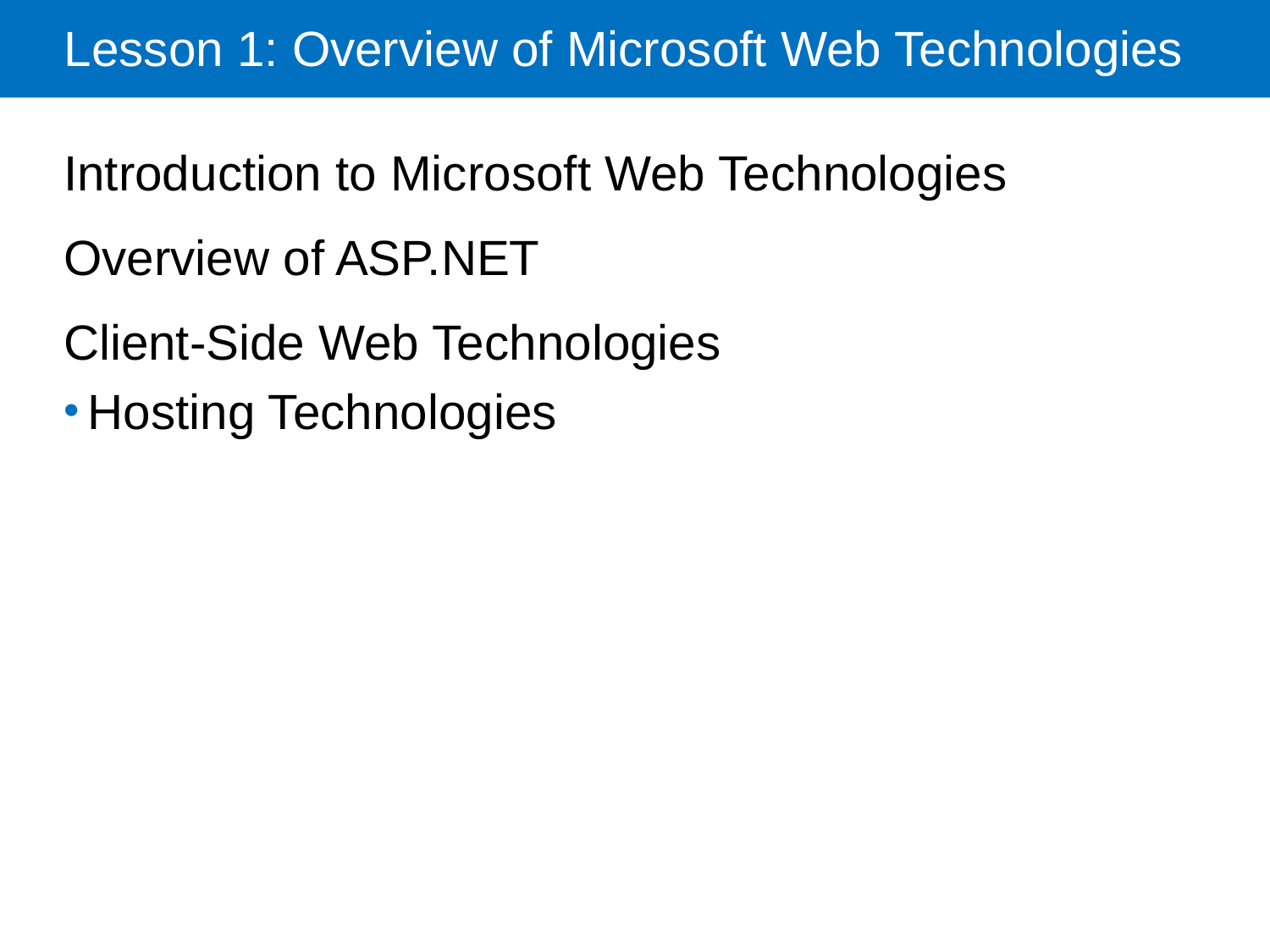

# Lesson 1: Overview of Microsoft Web Technologies
Introduction to Microsoft Web Technologies
Overview of ASP.NET
Client-Side Web Technologies
Hosting Technologies